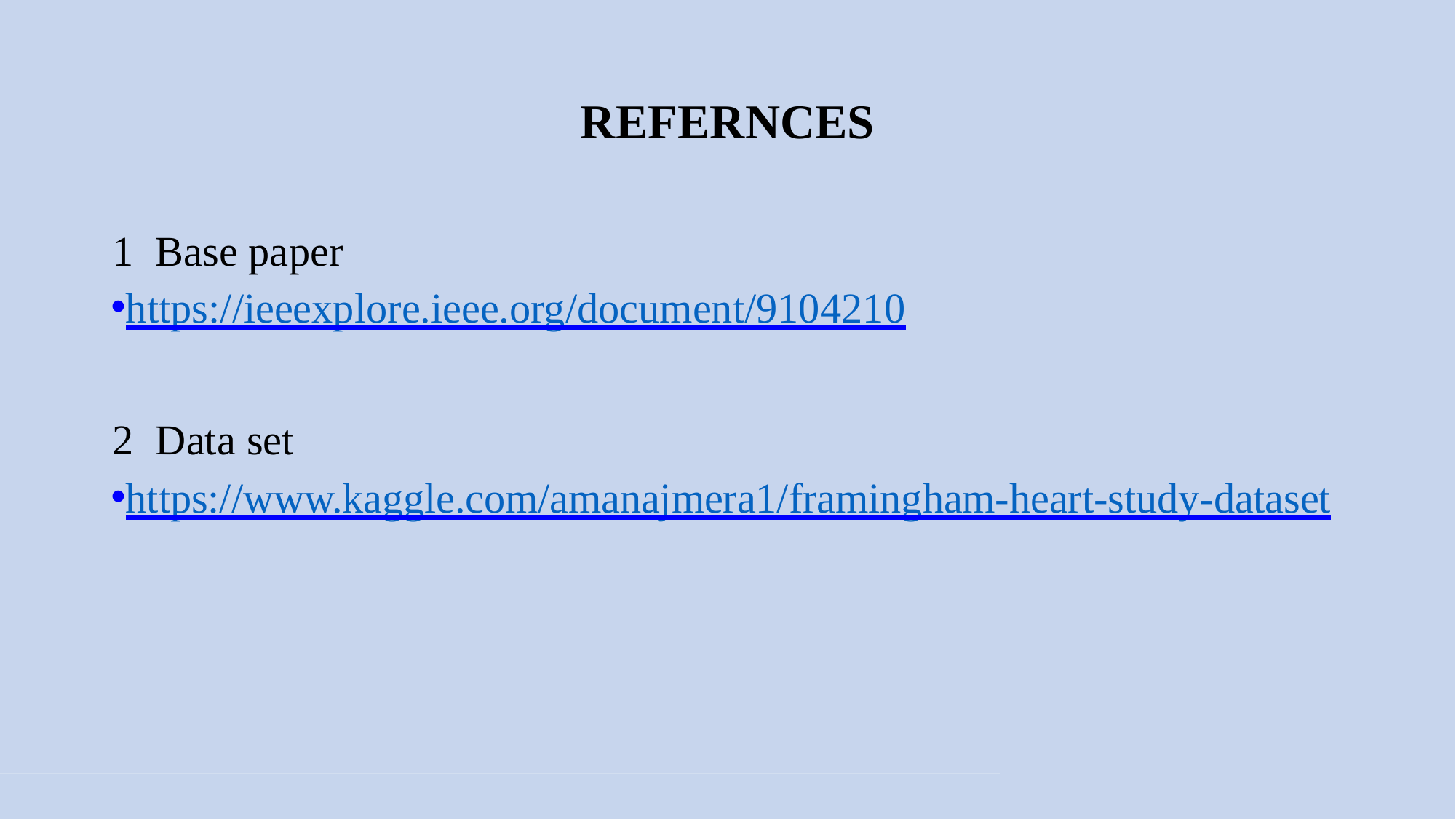

# REFERNCES
Base paper
https://ieeexplore.ieee.org/document/9104210

Data set
https://www.kaggle.com/amanajmera1/framingham-heart-study-dataset